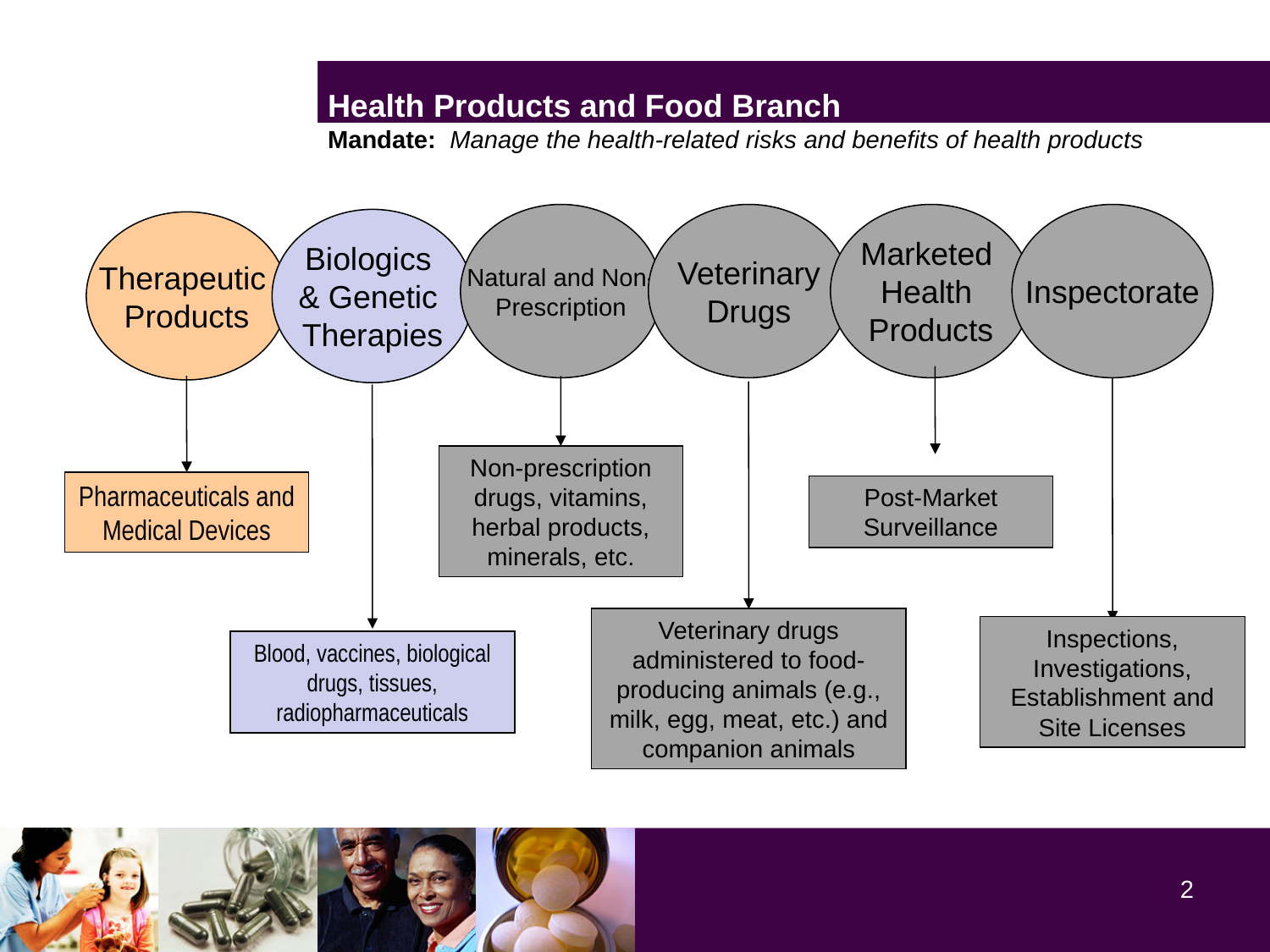

# Health Products and Food Branch Mandate:  Manage the health-related risks and benefits of health products
Natural and Non-
Prescription
Veterinary
Drugs
Marketed
Health
Products
Inspectorate
Biologics
& Genetic
Therapies
Therapeutic
Products

Non-prescription drugs, vitamins, herbal products, minerals, etc.
Pharmaceuticals and Medical Devices
Post-Market Surveillance
Veterinary drugs administered to food-producing animals (e.g., milk, egg, meat, etc.) and companion animals
Inspections, Investigations, Establishment and Site Licenses
Blood, vaccines, biological drugs, tissues, radiopharmaceuticals

2